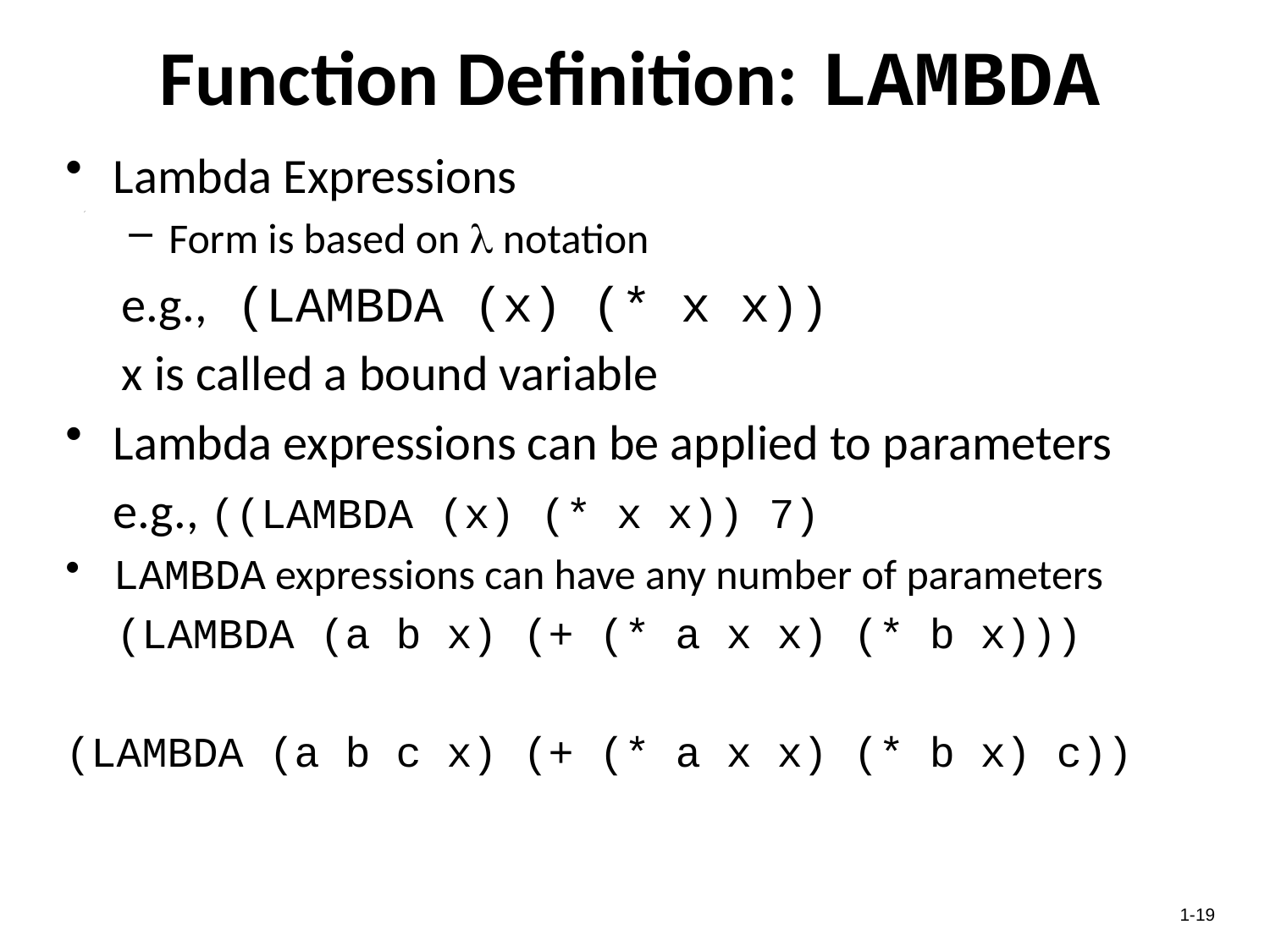

# Function Definition: LAMBDA
Lambda Expressions
Form is based on λ notation
     e.g., (LAMBDA (x) (* x x))
     x is called a bound variable
Lambda expressions can be applied to parameters
	e.g., ((LAMBDA (x) (* x x)) 7)
LAMBDA expressions can have any number of parameters
  (LAMBDA (a b x) (+ (* a x x) (* b x)))

(LAMBDA (a b c x) (+ (* a x x) (* b x) c))

1-19